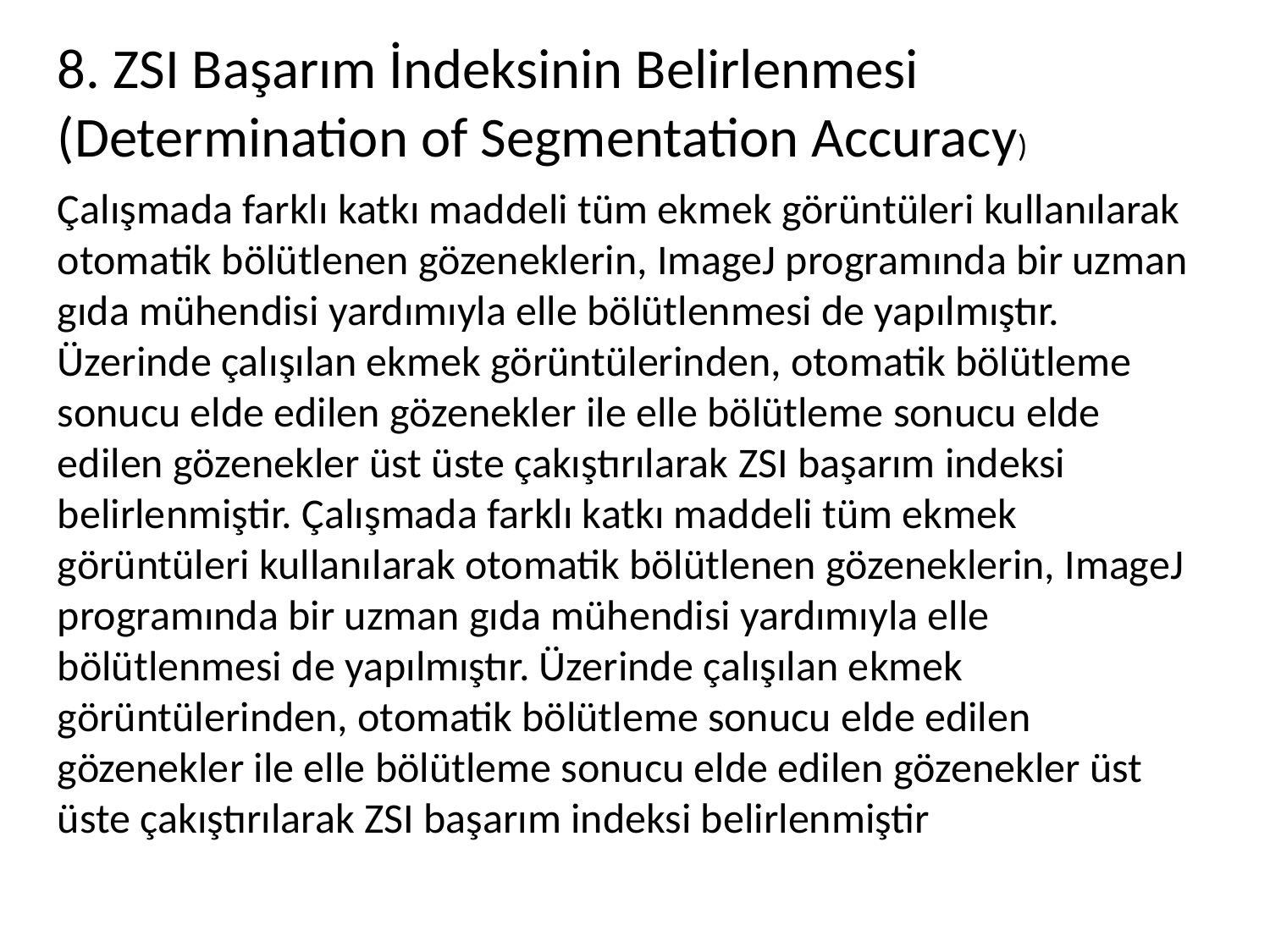

8. ZSI Başarım İndeksinin Belirlenmesi (Determination of Segmentation Accuracy)
Çalışmada farklı katkı maddeli tüm ekmek görüntüleri kullanılarak otomatik bölütlenen gözeneklerin, ImageJ programında bir uzman gıda mühendisi yardımıyla elle bölütlenmesi de yapılmıştır. Üzerinde çalışılan ekmek görüntülerinden, otomatik bölütleme sonucu elde edilen gözenekler ile elle bölütleme sonucu elde edilen gözenekler üst üste çakıştırılarak ZSI başarım indeksi belirlenmiştir. Çalışmada farklı katkı maddeli tüm ekmek görüntüleri kullanılarak otomatik bölütlenen gözeneklerin, ImageJ programında bir uzman gıda mühendisi yardımıyla elle bölütlenmesi de yapılmıştır. Üzerinde çalışılan ekmek görüntülerinden, otomatik bölütleme sonucu elde edilen gözenekler ile elle bölütleme sonucu elde edilen gözenekler üst üste çakıştırılarak ZSI başarım indeksi belirlenmiştir